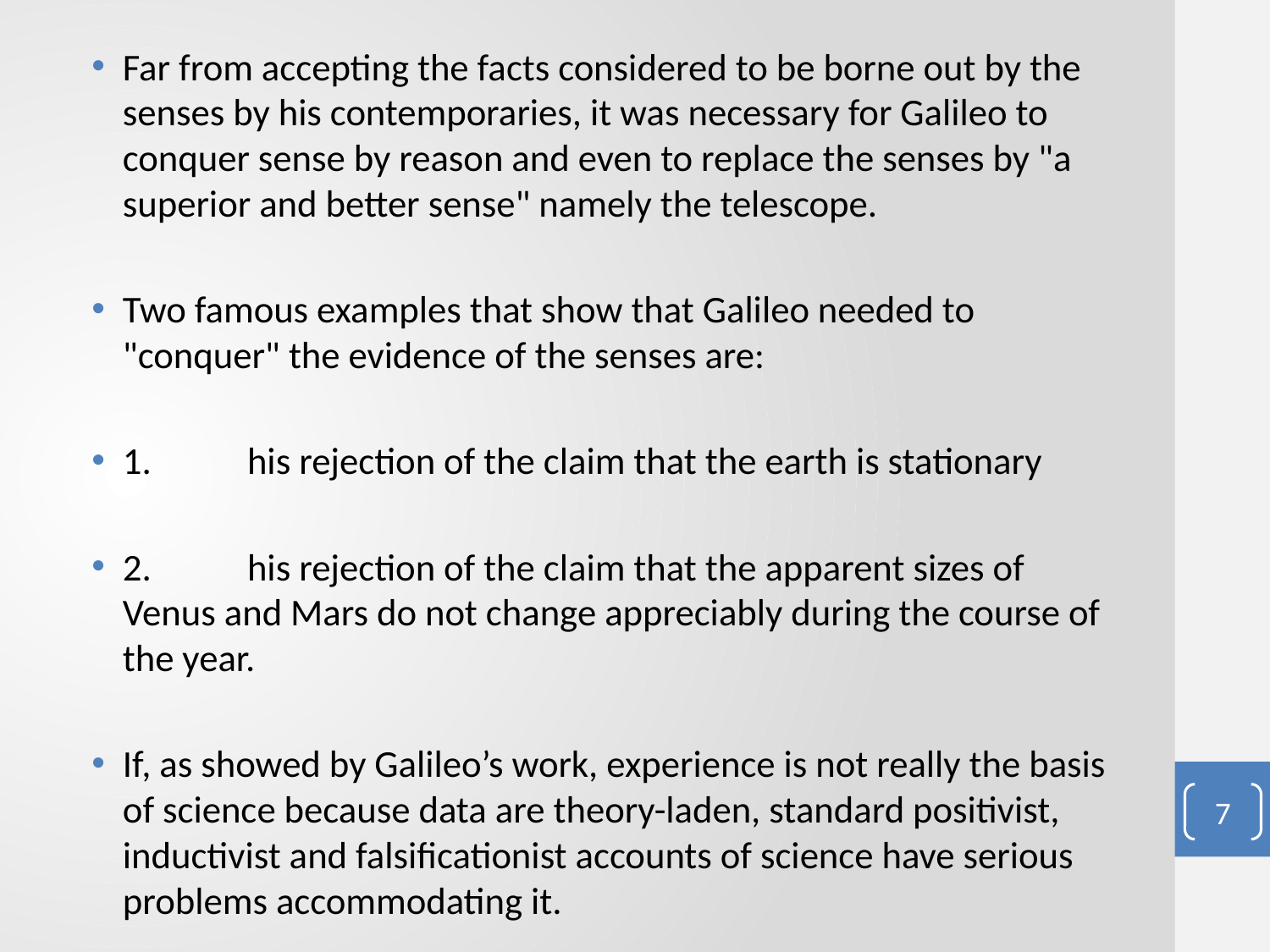

#
Far from accepting the facts considered to be borne out by the senses by his contemporaries, it was necessary for Galileo to conquer sense by reason and even to replace the senses by "a superior and better sense" namely the telescope.

Two famous examples that show that Galileo needed to "conquer" the evidence of the senses are:

1.	his rejection of the claim that the earth is stationary

2.	his rejection of the claim that the apparent sizes of Venus and Mars do not change appreciably during the course of the year.

If, as showed by Galileo’s work, experience is not really the basis of science because data are theory-laden, standard positivist, inductivist and falsificationist accounts of science have serious problems accommodating it.

7